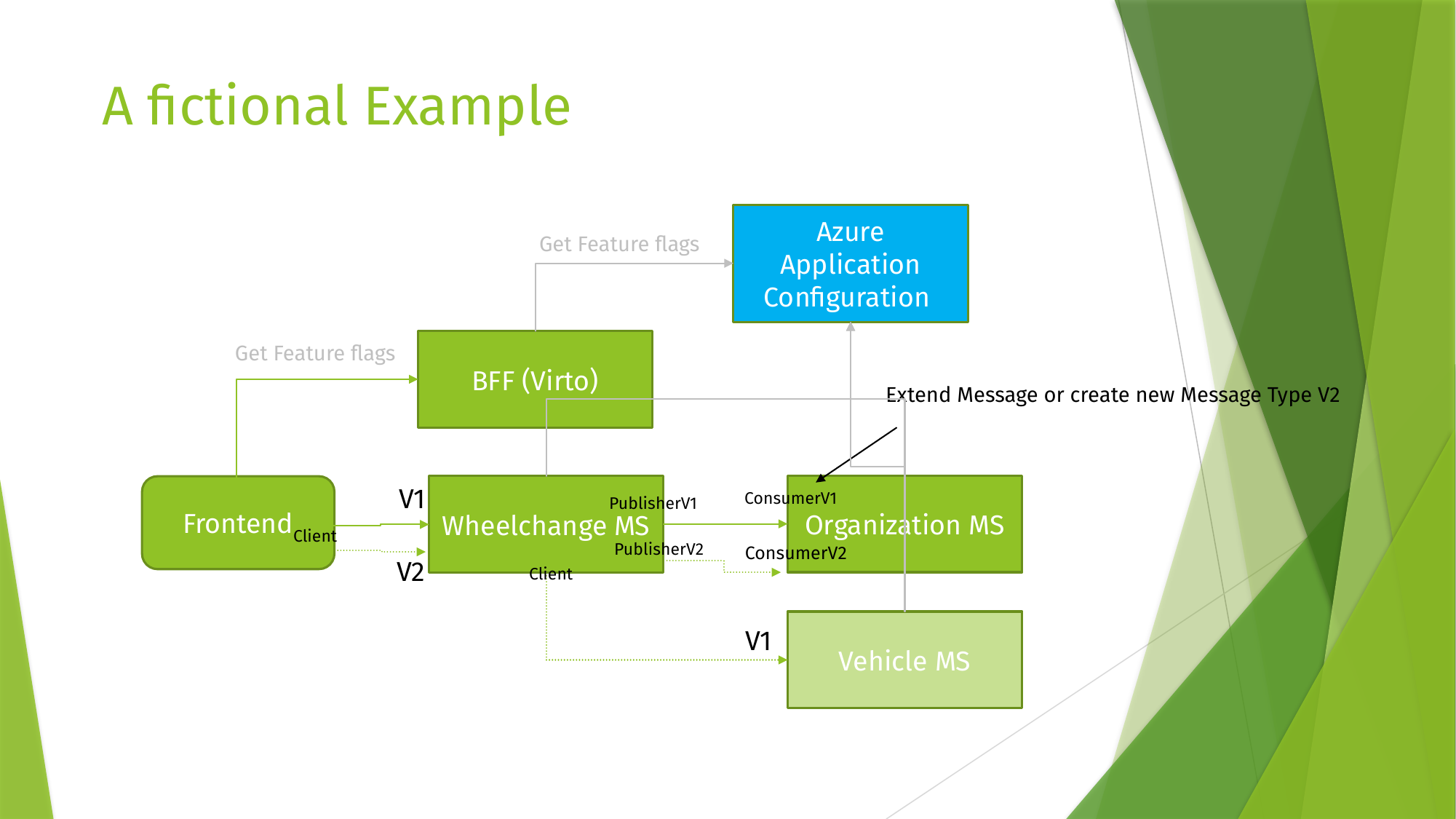

# A fictional Example
Azure Application Configuration
Get Feature flags
BFF (Virto)
Get Feature flags
Extend Message or create new Message Type V2
V1
Organization MS
Wheelchange MS
Frontend
ConsumerV1
PublisherV1
Client
PublisherV2
ConsumerV2
V2
Client
Vehicle MS
V1